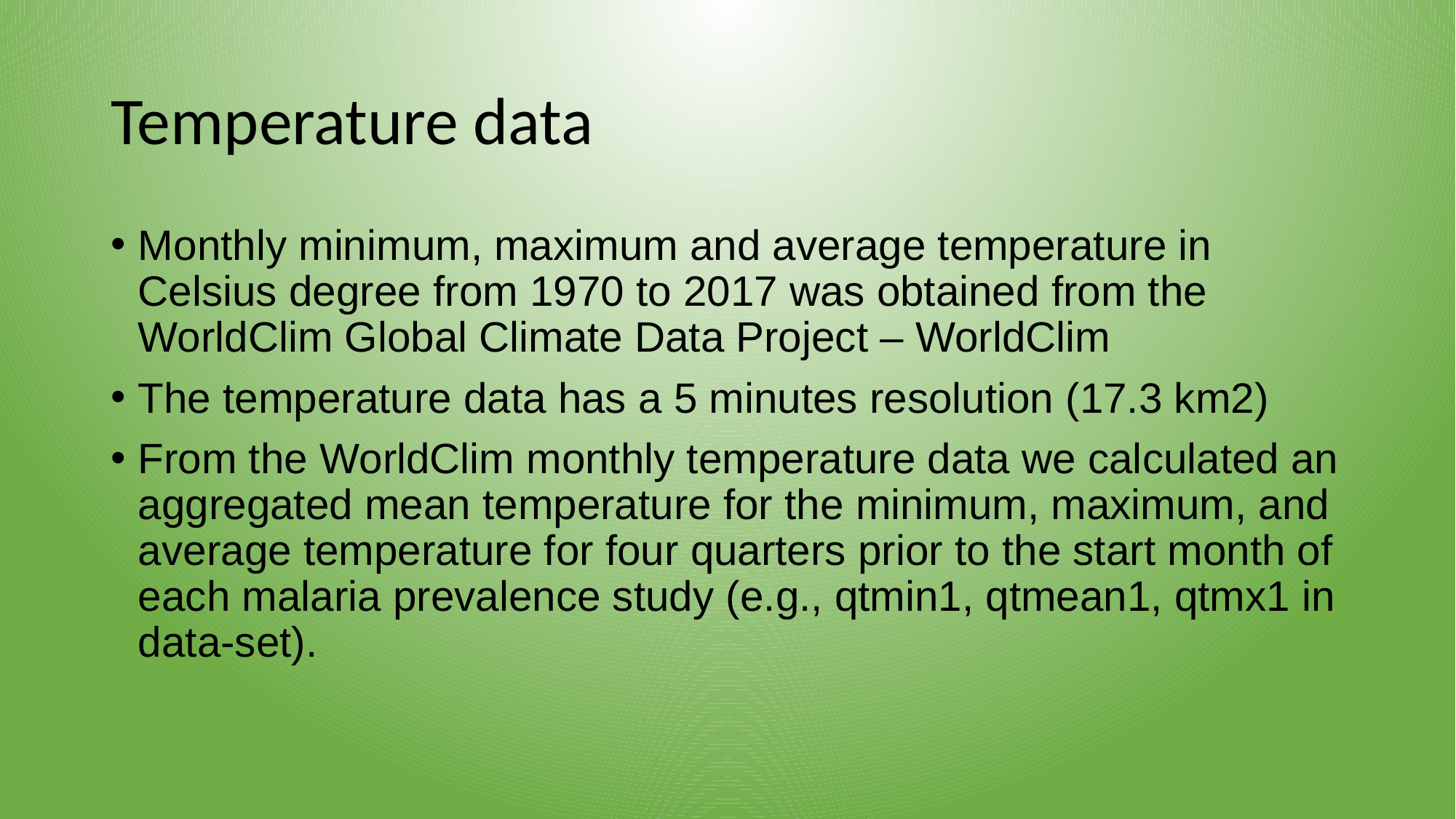

# Temperature data
Monthly minimum, maximum and average temperature in Celsius degree from 1970 to 2017 was obtained from the WorldClim Global Climate Data Project – WorldClim
The temperature data has a 5 minutes resolution (17.3 km2)
From the WorldClim monthly temperature data we calculated an aggregated mean temperature for the minimum, maximum, and average temperature for four quarters prior to the start month of each malaria prevalence study (e.g., qtmin1, qtmean1, qtmx1 in data-set).